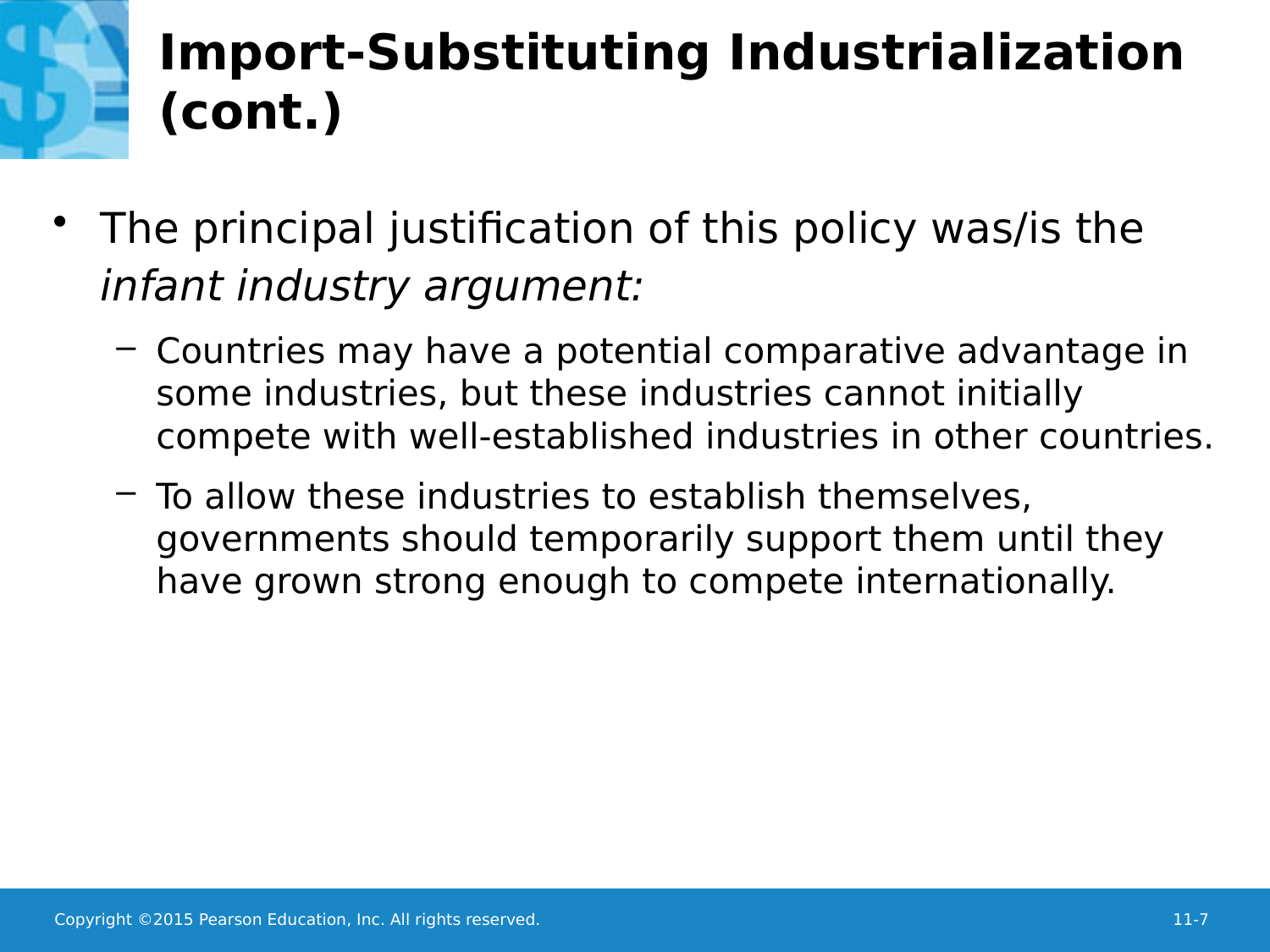

# Import-Substituting Industrialization (cont.)
The principal justification of this policy was/is the infant industry argument:
Countries may have a potential comparative advantage in some industries, but these industries cannot initially compete with well-established industries in other countries.
To allow these industries to establish themselves, governments should temporarily support them until they have grown strong enough to compete internationally.